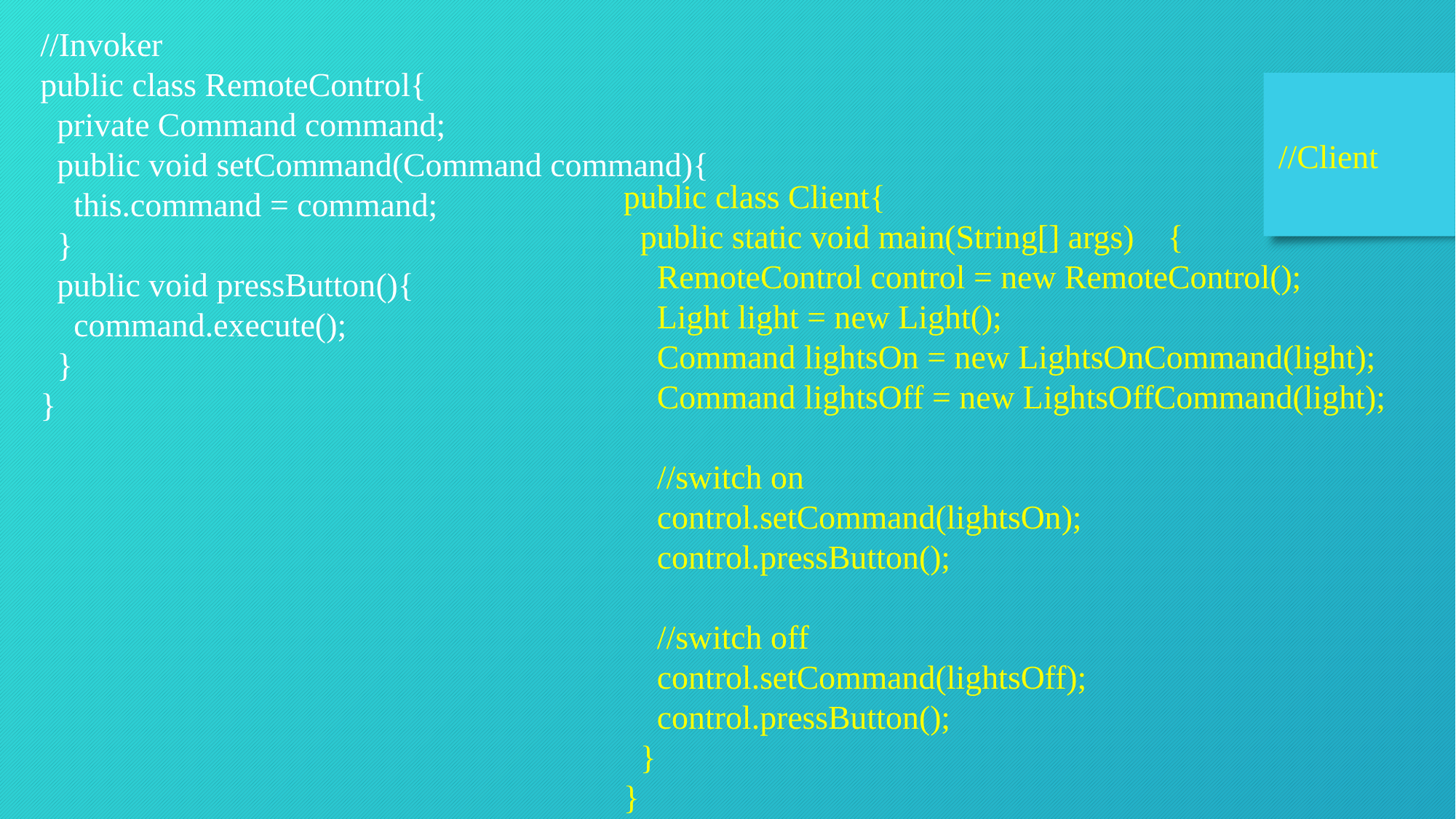

//Invoker
public class RemoteControl{
  private Command command;
  public void setCommand(Command command){
    this.command = command;
  }
  public void pressButton(){
    command.execute();
  }
}
						//Client
public class Client{
  public static void main(String[] args)    {
    RemoteControl control = new RemoteControl();
    Light light = new Light();
    Command lightsOn = new LightsOnCommand(light);
    Command lightsOff = new LightsOffCommand(light);

    //switch on
    control.setCommand(lightsOn);
    control.pressButton();

    //switch off
    control.setCommand(lightsOff);
    control.pressButton();
  }
}